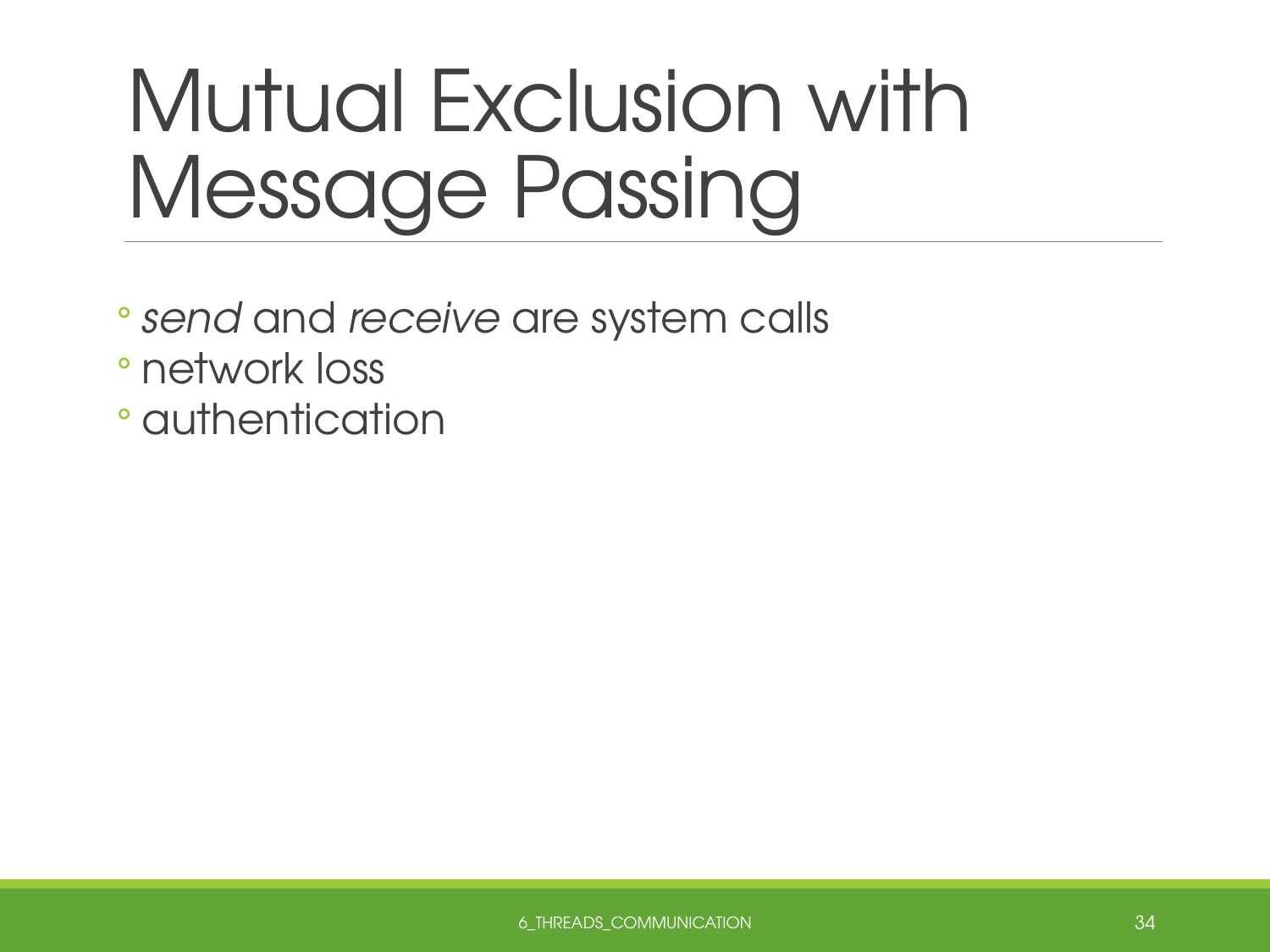

# Mutual Exclusion with Message Passing

send and receive are system calls
network loss
authentication

6_Threads_Communication
34